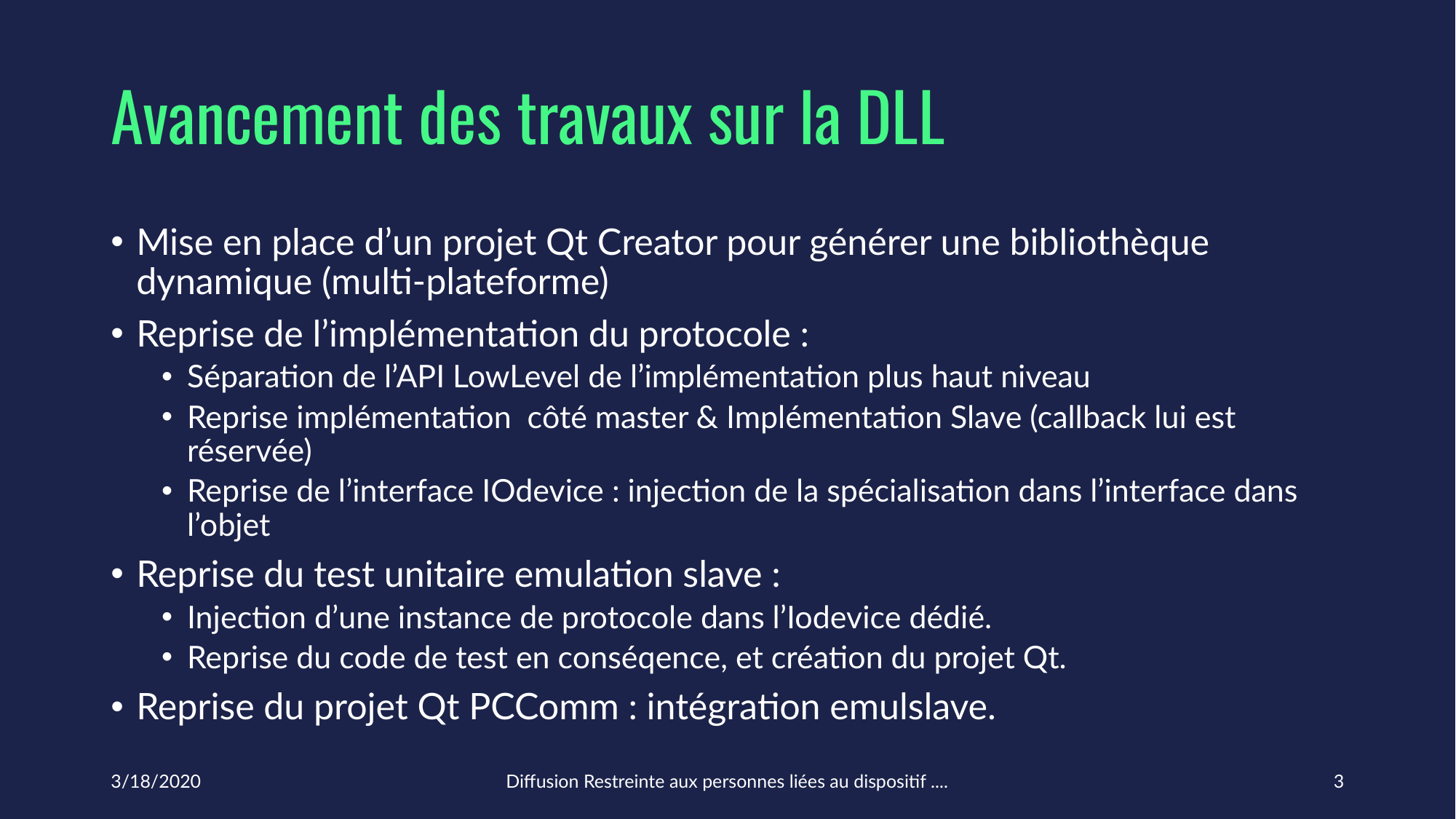

# Avancement des travaux sur la DLL
Mise en place d’un projet Qt Creator pour générer une bibliothèque dynamique (multi-plateforme)
Reprise de l’implémentation du protocole :
Séparation de l’API LowLevel de l’implémentation plus haut niveau
Reprise implémentation  côté master & Implémentation Slave (callback lui est réservée)
Reprise de l’interface IOdevice : injection de la spécialisation dans l’interface dans l’objet
Reprise du test unitaire emulation slave :
Injection d’une instance de protocole dans l’Iodevice dédié.
Reprise du code de test en conséqence, et création du projet Qt.
Reprise du projet Qt PCComm : intégration emulslave.

3/18/2020
Diffusion Restreinte aux personnes liées au dispositif ....
3